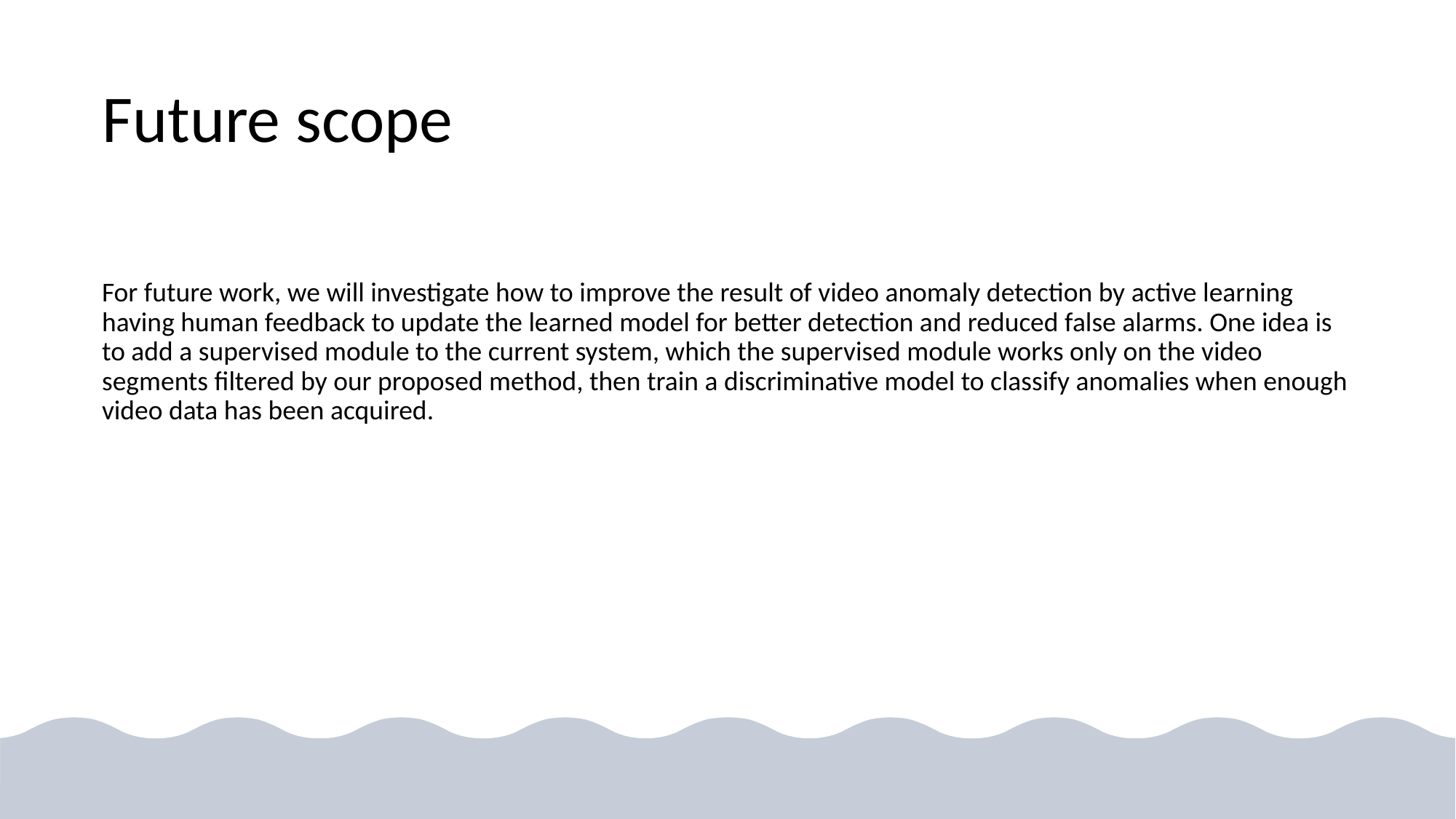

# Future scope
For future work, we will investigate how to improve the result of video anomaly detection by active learning having human feedback to update the learned model for better detection and reduced false alarms. One idea is to add a supervised module to the current system, which the supervised module works only on the video segments filtered by our proposed method, then train a discriminative model to classify anomalies when enough video data has been acquired.